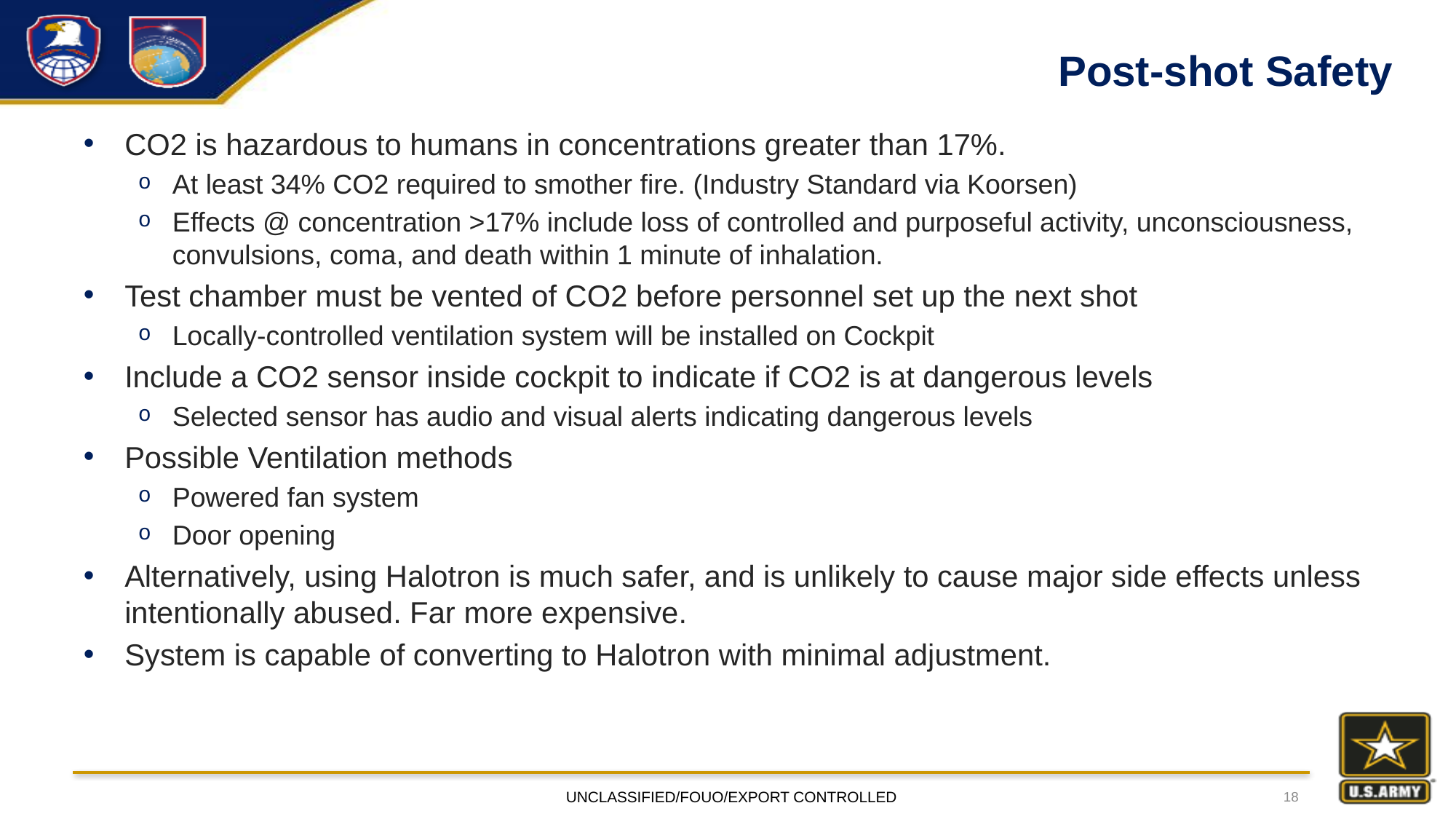

# Post-shot Safety
CO2 is hazardous to humans in concentrations greater than 17%.
At least 34% CO2 required to smother fire. (Industry Standard via Koorsen)
Effects @ concentration >17% include loss of controlled and purposeful activity, unconsciousness, convulsions, coma, and death within 1 minute of inhalation.
Test chamber must be vented of CO2 before personnel set up the next shot
Locally-controlled ventilation system will be installed on Cockpit
Include a CO2 sensor inside cockpit to indicate if CO2 is at dangerous levels
Selected sensor has audio and visual alerts indicating dangerous levels
Possible Ventilation methods
Powered fan system
Door opening
Alternatively, using Halotron is much safer, and is unlikely to cause major side effects unless intentionally abused. Far more expensive.
System is capable of converting to Halotron with minimal adjustment.
UNCLASSIFIED/FOUO/EXPORT CONTROLLED
18